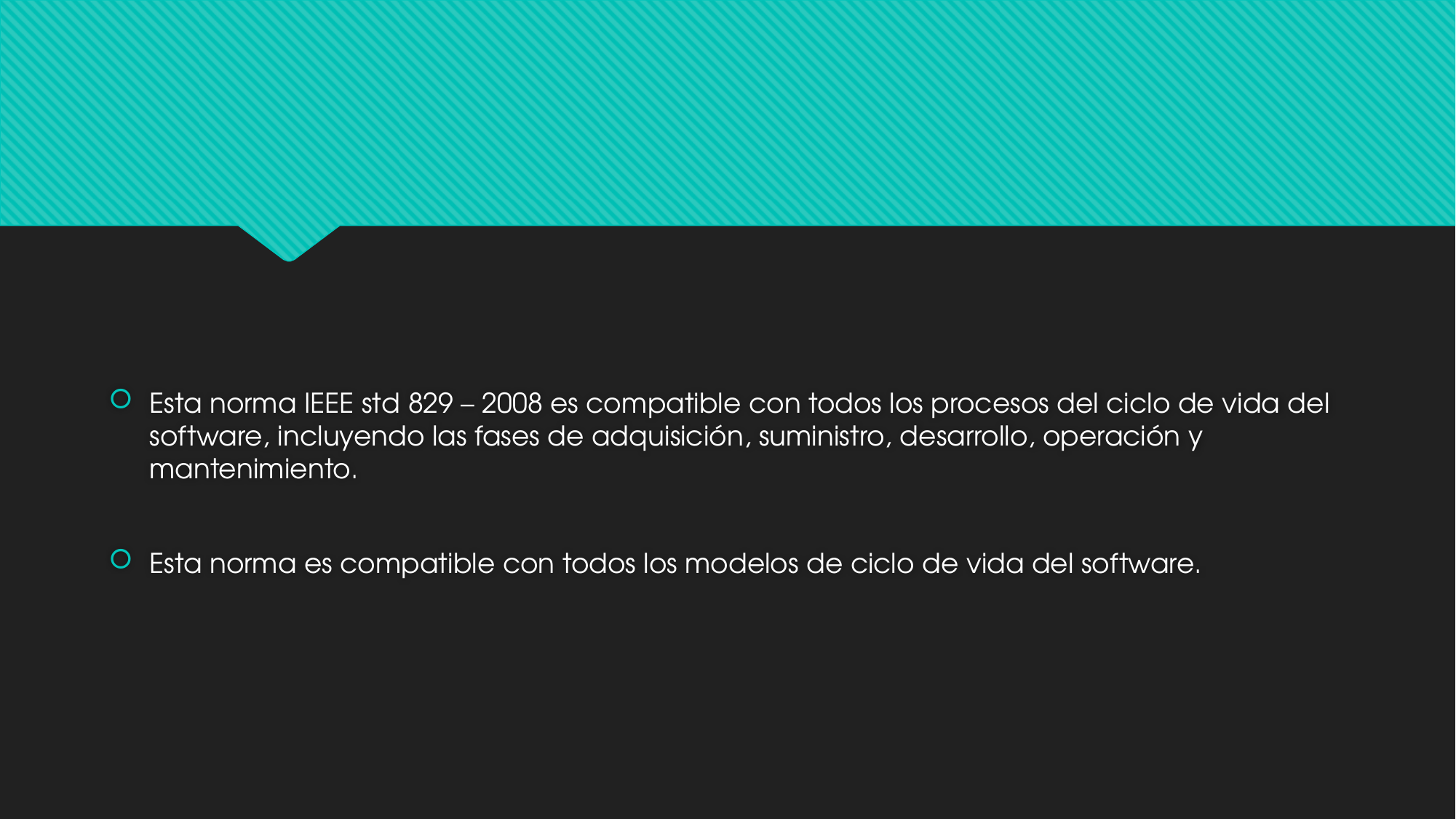

Esta norma IEEE std 829 – 2008 es compatible con todos los procesos del ciclo de vida del software, incluyendo las fases de adquisición, suministro, desarrollo, operación y mantenimiento.

Esta norma es compatible con todos los modelos de ciclo de vida del software.